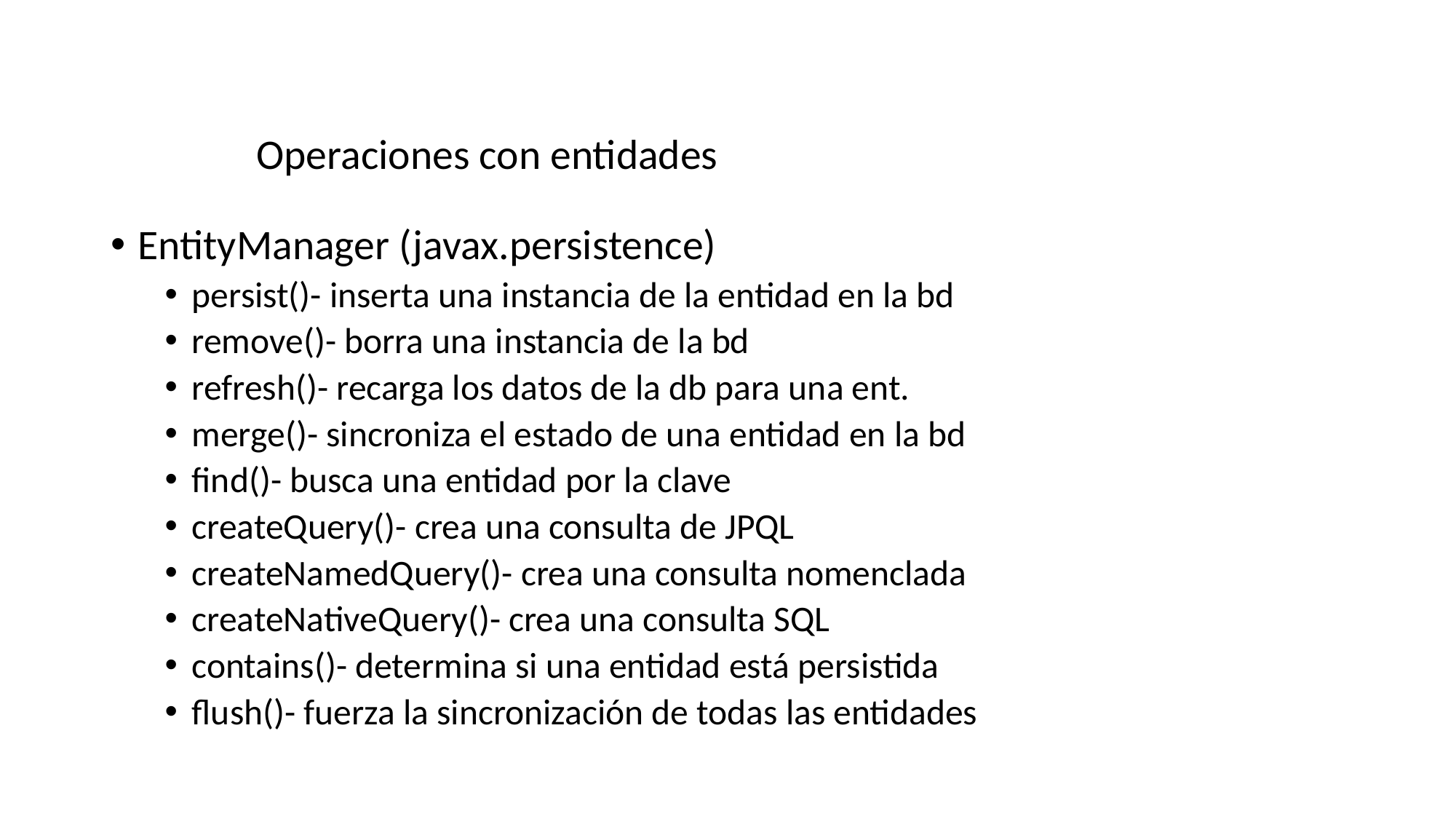

# Operaciones con entidades
EntityManager (javax.persistence)
persist()- inserta una instancia de la entidad en la bd
remove()- borra una instancia de la bd
refresh()- recarga los datos de la db para una ent.
merge()- sincroniza el estado de una entidad en la bd
find()- busca una entidad por la clave
createQuery()- crea una consulta de JPQL
createNamedQuery()- crea una consulta nomenclada
createNativeQuery()- crea una consulta SQL
contains()- determina si una entidad está persistida
flush()- fuerza la sincronización de todas las entidades